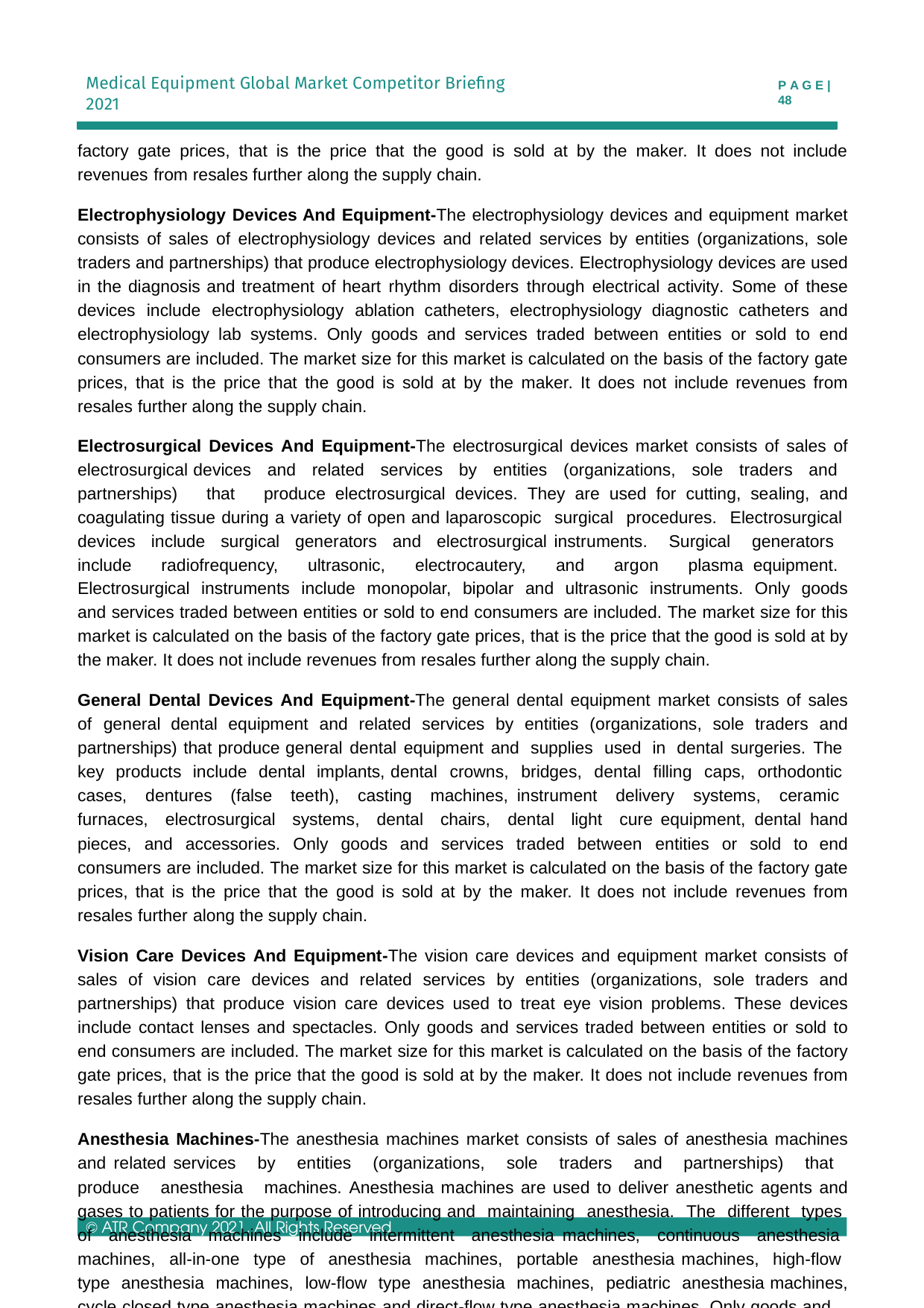

Medical Equipment Global Market Competitor Briefing 2021
P A G E | 48

factory gate prices, that is the price that the good is sold at by the maker. It does not include revenues from resales further along the supply chain.

Electrophysiology Devices And Equipment-The electrophysiology devices and equipment market consists of sales of electrophysiology devices and related services by entities (organizations, sole traders and partnerships) that produce electrophysiology devices. Electrophysiology devices are used in the diagnosis and treatment of heart rhythm disorders through electrical activity. Some of these devices include electrophysiology ablation catheters, electrophysiology diagnostic catheters and electrophysiology lab systems. Only goods and services traded between entities or sold to end consumers are included. The market size for this market is calculated on the basis of the factory gate prices, that is the price that the good is sold at by the maker. It does not include revenues from resales further along the supply chain.

Electrosurgical Devices And Equipment-The electrosurgical devices market consists of sales of electrosurgical devices   and   related   services   by   entities   (organizations,   sole   traders   and   partnerships)   that   produce electrosurgical devices. They are used for cutting, sealing, and coagulating tissue during a variety of open and laparoscopic  surgical  procedures.  Electrosurgical  devices  include  surgical  generators  and  electrosurgical instruments.   Surgical   generators   include   radiofrequency,   ultrasonic,   electrocautery,   and   argon   plasma equipment.  Electrosurgical  instruments  include  monopolar,  bipolar  and  ultrasonic  instruments.  Only  goods and services traded between entities or sold to end consumers are included. The market size for this market is calculated on the basis of the factory gate prices, that is the price that the good is sold at by the maker. It does not include revenues from resales further along the supply chain.

General Dental Devices And Equipment-The general dental equipment market consists of sales of general dental equipment and related services by entities (organizations, sole traders and partnerships) that produce general dental equipment and  supplies  used  in  dental surgeries. The  key  products  include  dental  implants, dental  crowns,  bridges,  dental  filling  caps,  orthodontic  cases,  dentures  (false  teeth),  casting  machines, instrument  delivery  systems,  ceramic  furnaces,  electrosurgical  systems,  dental  chairs,  dental  light  cure equipment, dental hand pieces, and accessories. Only goods and services traded between entities or sold to end consumers are included. The market size for this market is calculated on the basis of the factory gate prices, that is the price that the good is sold at by the maker. It does not include revenues from resales further along the supply chain.

Vision Care Devices And Equipment-The vision care devices and equipment market consists of sales of vision care devices and related services by entities (organizations, sole traders and partnerships) that produce vision care devices used to treat eye vision problems. These devices include contact lenses and spectacles. Only goods and services traded between entities or sold to end consumers are included. The market size for this market is calculated on the basis of the factory gate prices, that is the price that the good is sold at by the maker. It does not include revenues from resales further along the supply chain.

Anesthesia Machines-The anesthesia machines market consists of sales of anesthesia machines and related services   by   entities   (organizations,   sole   traders   and   partnerships)   that   produce   anesthesia   machines. Anesthesia machines are used to deliver anesthetic agents and gases to patients for the purpose of introducing and  maintaining  anesthesia.  The  different  types  of  anesthesia  machines  include  intermittent  anesthesia machines,  continuous  anesthesia  machines,  all-in-one  type  of  anesthesia  machines,  portable  anesthesia machines,  high-flow  type  anesthesia  machines,  low-flow  type  anesthesia  machines,  pediatric  anesthesia machines, cycle closed type anesthesia machines and direct-flow type anesthesia machines. Only goods and
© ATR Company 2021, All Rights Reserved